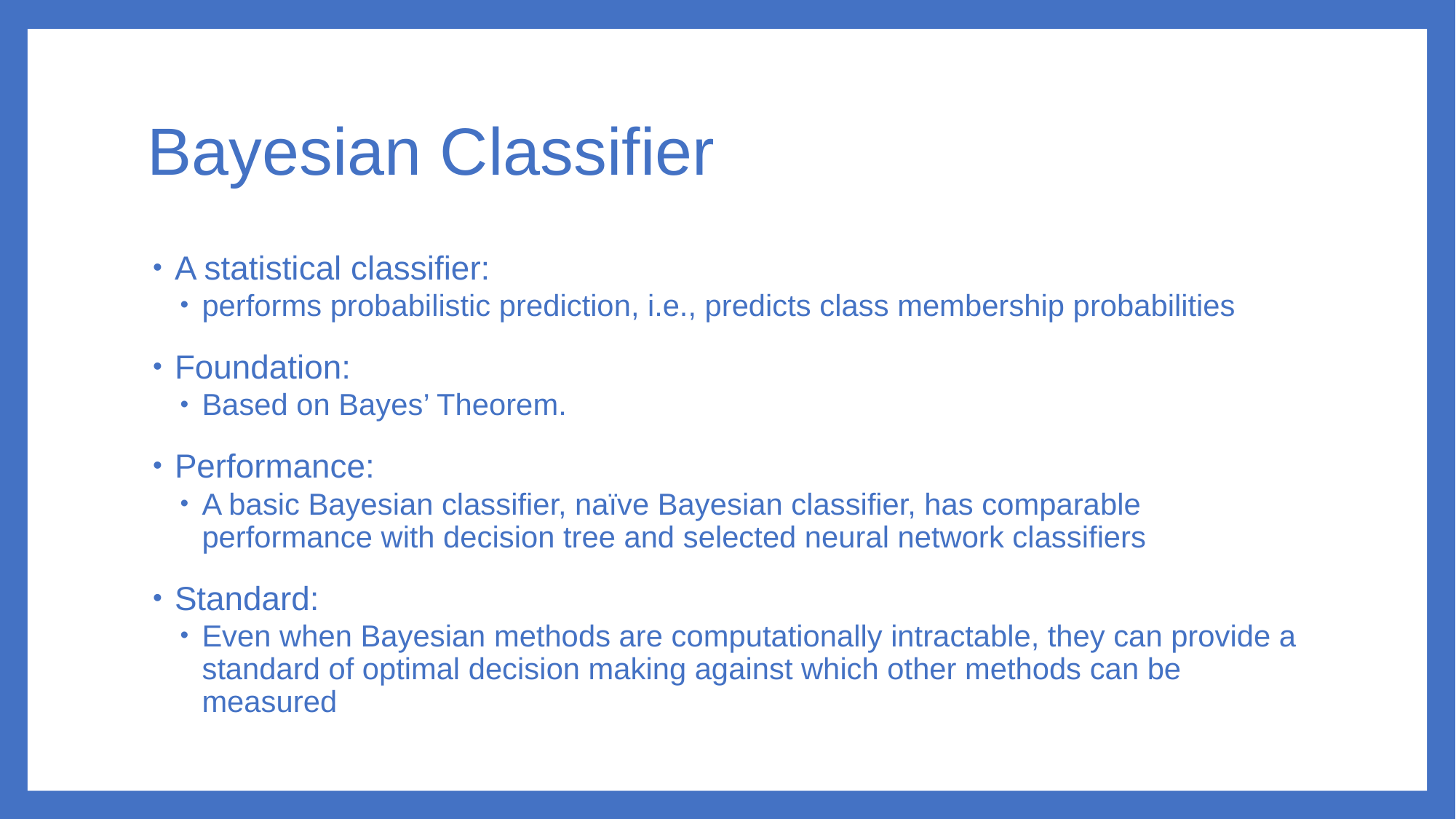

# Bayesian Classifier
A statistical classifier:
performs probabilistic prediction, i.e., predicts class membership probabilities
Foundation:
Based on Bayes’ Theorem.
Performance:
A basic Bayesian classifier, naïve Bayesian classifier, has comparable performance with decision tree and selected neural network classifiers
Standard:
Even when Bayesian methods are computationally intractable, they can provide a standard of optimal decision making against which other methods can be measured